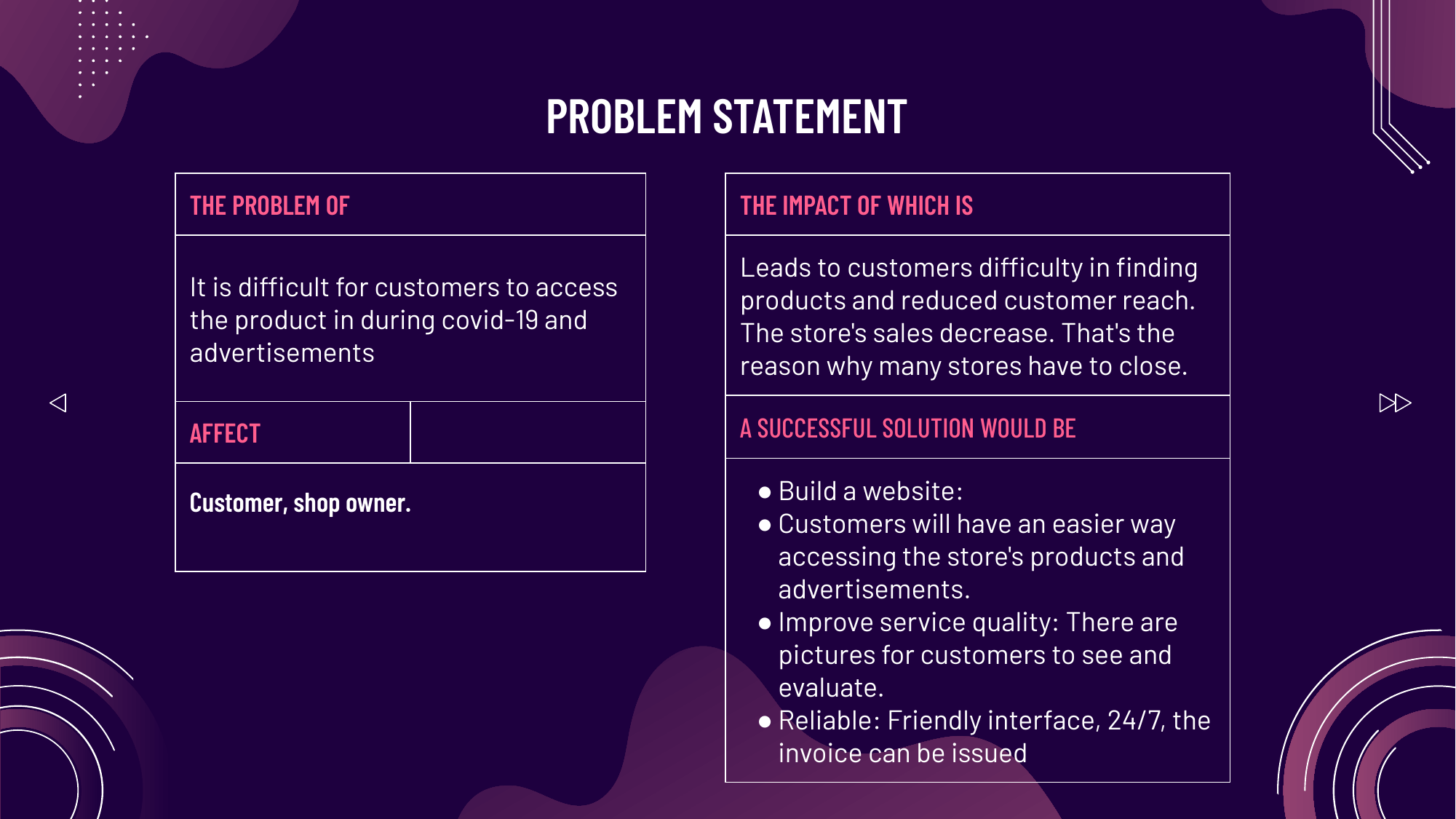

# PROBLEM STATEMENT
| THE PROBLEM OF |  |
| --- | --- |
| It is difficult for customers to access the product in during covid-19 and advertisements |  |
| AFFECT |  |
| Customer, shop owner. |  |
| THE IMPACT OF WHICH IS |
| --- |
| Leads to customers difficulty in finding products and reduced customer reach. The store's sales decrease. That's the reason why many stores have to close. |
| A SUCCESSFUL SOLUTION WOULD BE |
| Build a website: Customers will have an easier way accessing the store's products and advertisements. Improve service quality: There are pictures for customers to see and evaluate. Reliable: Friendly interface, 24/7, the invoice can be issued |